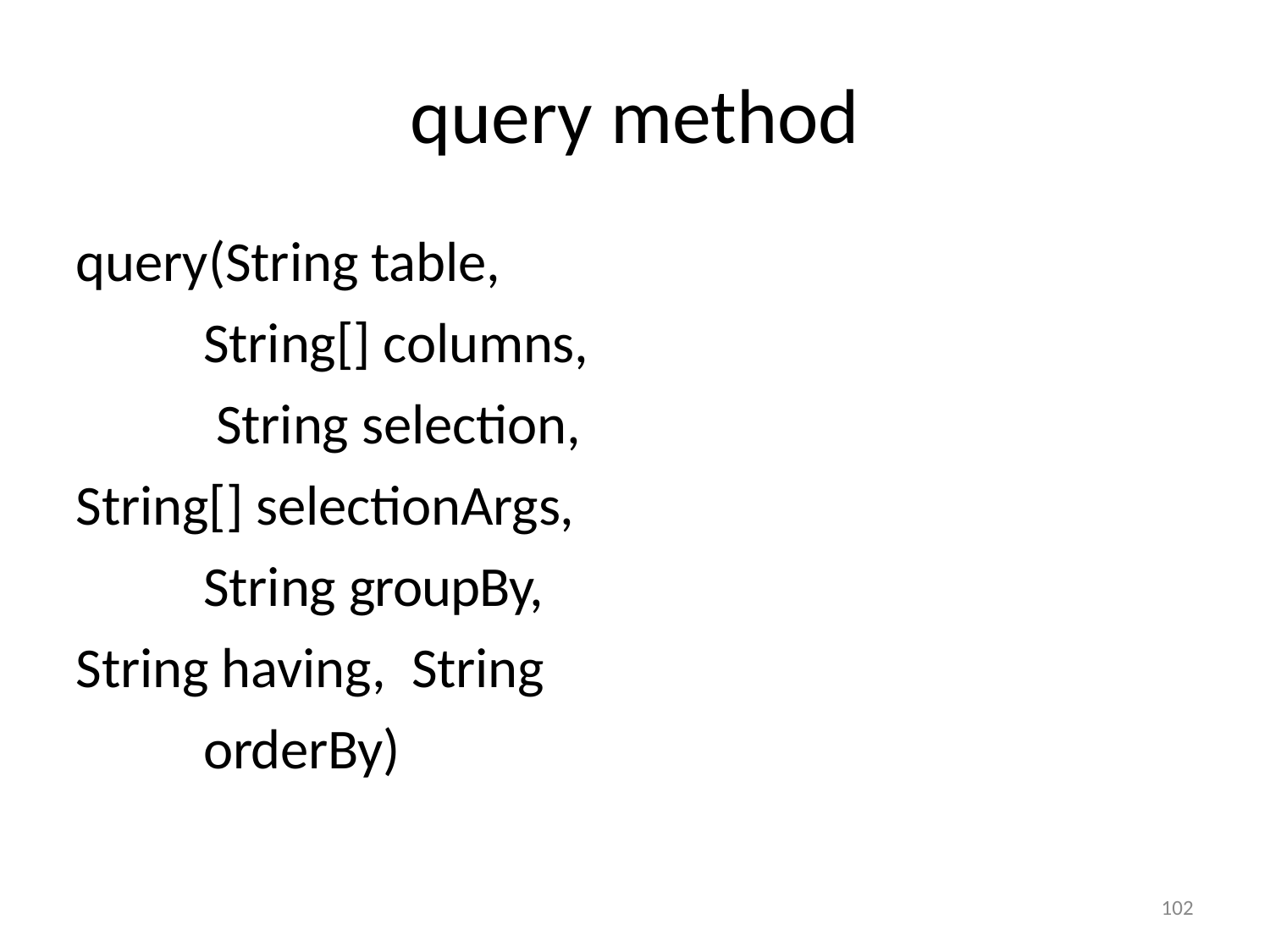

# query method
query(String table,  String[] columns,  String selection,
String[] selectionArgs,  String groupBy,
String having,  String orderBy)
102